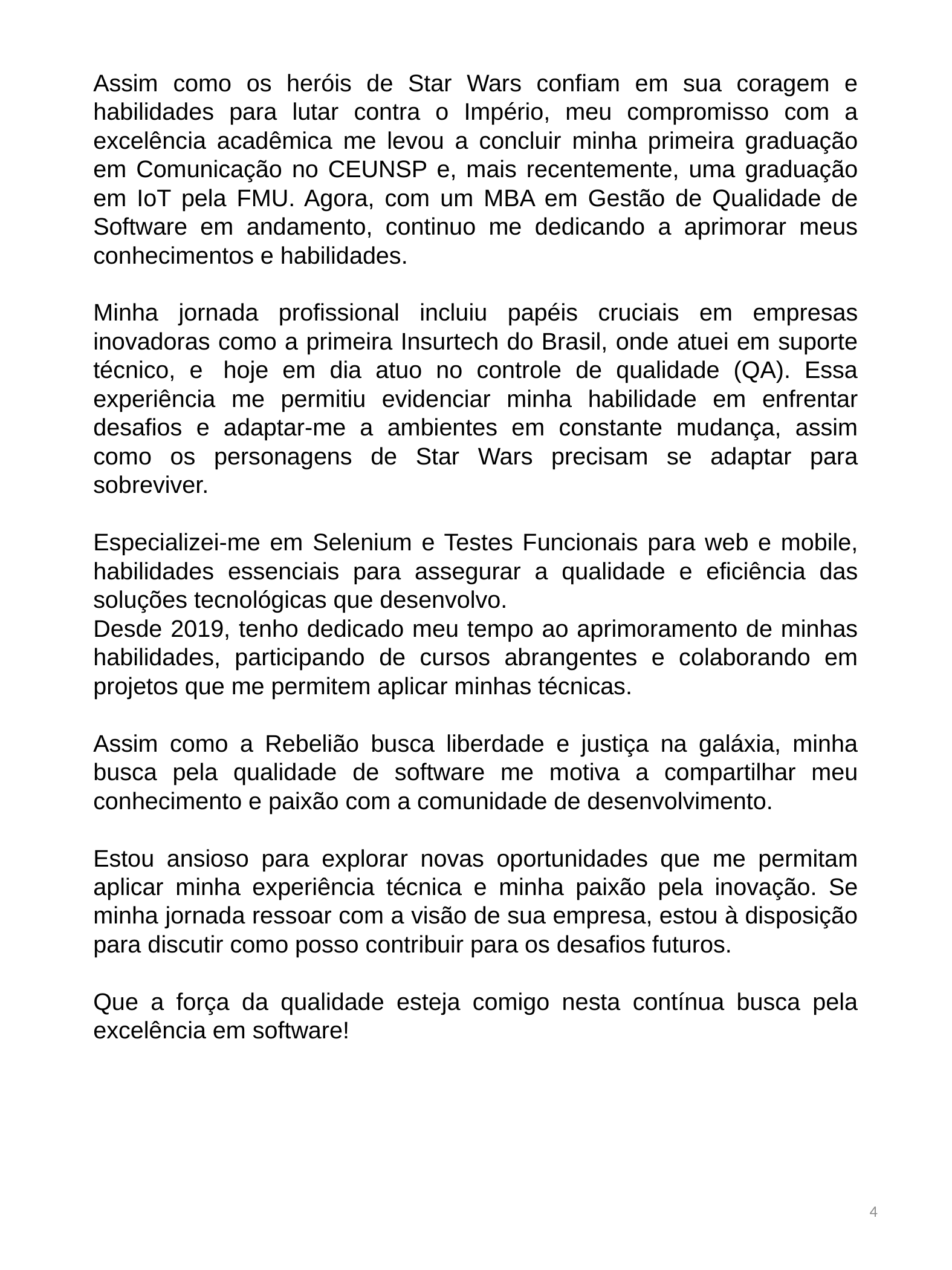

Assim como os heróis de Star Wars confiam em sua coragem e habilidades para lutar contra o Império, meu compromisso com a excelência acadêmica me levou a concluir minha primeira graduação em Comunicação no CEUNSP e, mais recentemente, uma graduação em IoT pela FMU. Agora, com um MBA em Gestão de Qualidade de Software em andamento, continuo me dedicando a aprimorar meus conhecimentos e habilidades.
Minha jornada profissional incluiu papéis cruciais em empresas inovadoras como a primeira Insurtech do Brasil, onde atuei em suporte técnico, e  hoje em dia atuo no controle de qualidade (QA). Essa experiência me permitiu evidenciar minha habilidade em enfrentar desafios e adaptar-me a ambientes em constante mudança, assim como os personagens de Star Wars precisam se adaptar para sobreviver.
Especializei-me em Selenium e Testes Funcionais para web e mobile, habilidades essenciais para assegurar a qualidade e eficiência das soluções tecnológicas que desenvolvo.
Desde 2019, tenho dedicado meu tempo ao aprimoramento de minhas habilidades, participando de cursos abrangentes e colaborando em projetos que me permitem aplicar minhas técnicas.
Assim como a Rebelião busca liberdade e justiça na galáxia, minha busca pela qualidade de software me motiva a compartilhar meu conhecimento e paixão com a comunidade de desenvolvimento.
Estou ansioso para explorar novas oportunidades que me permitam aplicar minha experiência técnica e minha paixão pela inovação. Se minha jornada ressoar com a visão de sua empresa, estou à disposição para discutir como posso contribuir para os desafios futuros.
Que a força da qualidade esteja comigo nesta contínua busca pela excelência em software!

4